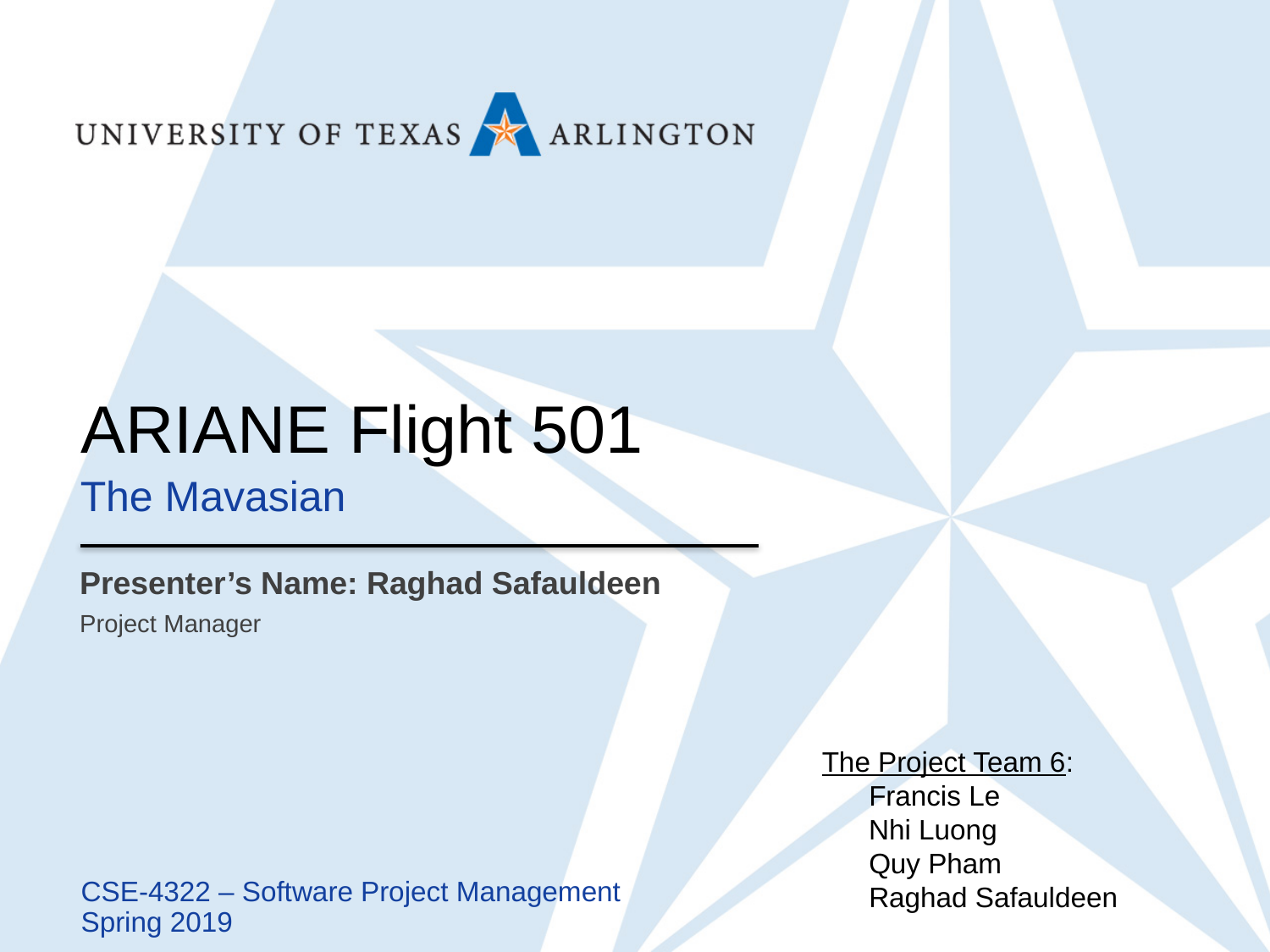

ARIANE Flight 501
The Mavasian
Presenter’s Name: Raghad Safauldeen
Project Manager
The Project Team 6:
      Francis Le
      Nhi Luong
      Quy Pham
      Raghad Safauldeen
CSE-4322 – Software Project Management
Spring 2019